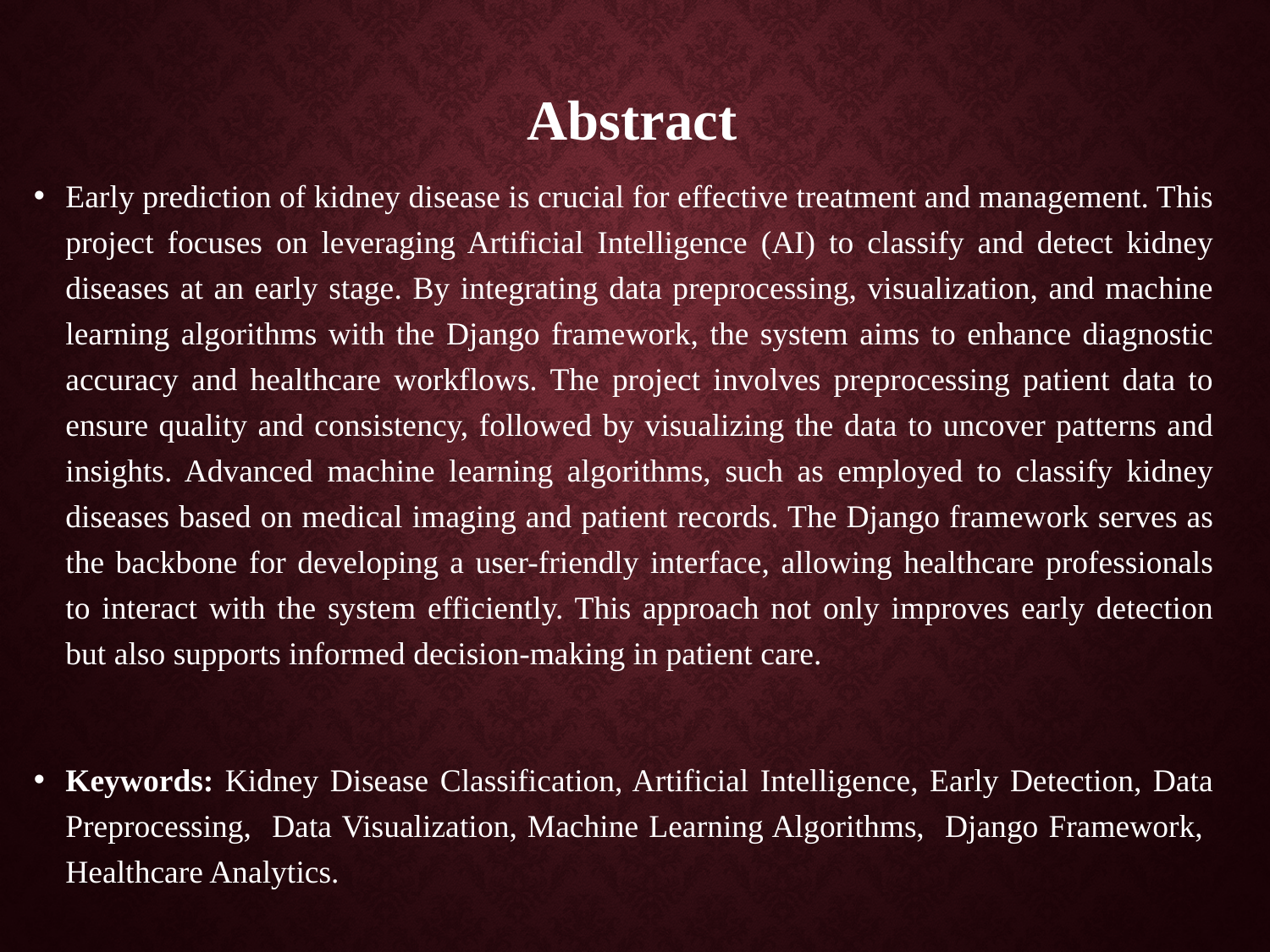

Abstract
Early prediction of kidney disease is crucial for effective treatment and management. This project focuses on leveraging Artificial Intelligence (AI) to classify and detect kidney diseases at an early stage. By integrating data preprocessing, visualization, and machine learning algorithms with the Django framework, the system aims to enhance diagnostic accuracy and healthcare workflows. The project involves preprocessing patient data to ensure quality and consistency, followed by visualizing the data to uncover patterns and insights. Advanced machine learning algorithms, such as employed to classify kidney diseases based on medical imaging and patient records. The Django framework serves as the backbone for developing a user-friendly interface, allowing healthcare professionals to interact with the system efficiently. This approach not only improves early detection but also supports informed decision-making in patient care.

Keywords: Kidney Disease Classification, Artificial Intelligence, Early Detection, Data Preprocessing,  Data Visualization, Machine Learning Algorithms,  Django Framework,  Healthcare Analytics.